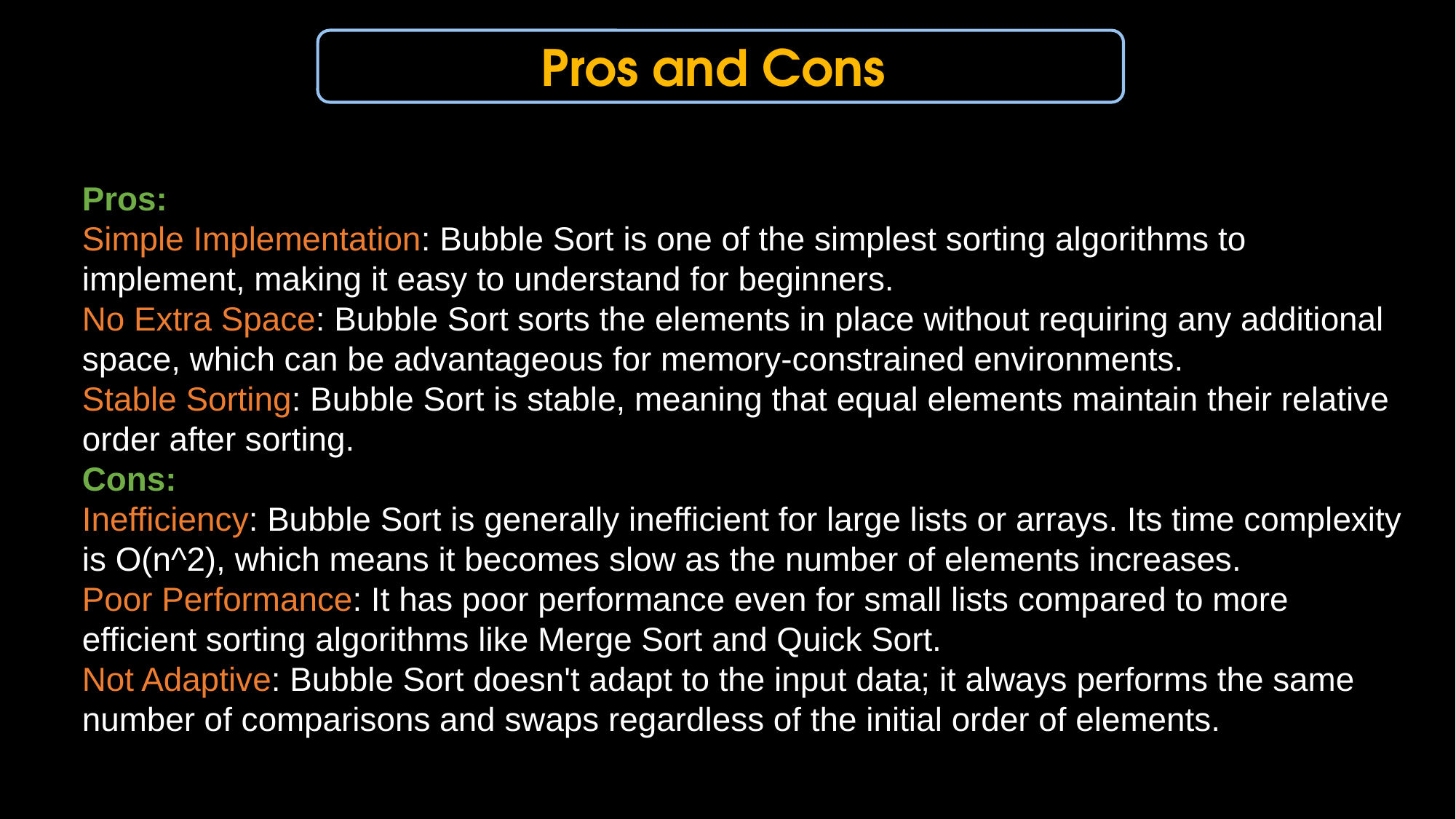

Pros and Cons
Pros:
Simple Implementation: Bubble Sort is one of the simplest sorting algorithms to implement, making it easy to understand for beginners.
No Extra Space: Bubble Sort sorts the elements in place without requiring any additional space, which can be advantageous for memory-constrained environments.
Stable Sorting: Bubble Sort is stable, meaning that equal elements maintain their relative order after sorting.
Cons:
Inefficiency: Bubble Sort is generally inefficient for large lists or arrays. Its time complexity is O(n^2), which means it becomes slow as the number of elements increases.
Poor Performance: It has poor performance even for small lists compared to more efficient sorting algorithms like Merge Sort and Quick Sort.
Not Adaptive: Bubble Sort doesn't adapt to the input data; it always performs the same number of comparisons and swaps regardless of the initial order of elements.